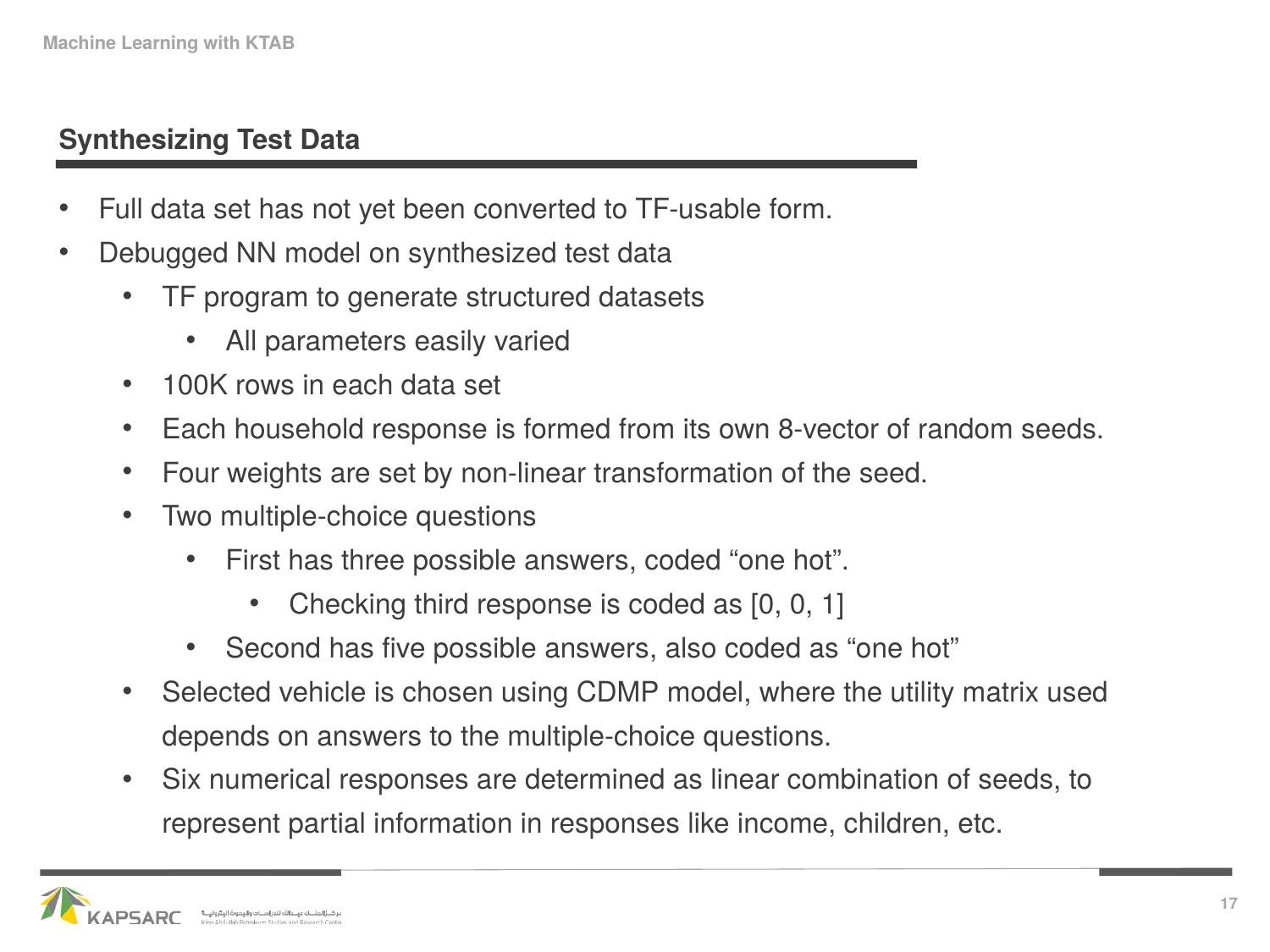

Synthesizing Test Data

Full data set has not yet been converted to TF-usable form.
Debugged NN model on synthesized test data
TF program to generate structured datasets
All parameters easily varied
100K rows in each data set
Each household response is formed from its own 8-vector of random seeds.
Four weights are set by non-linear transformation of the seed.
Two multiple-choice questions
First has three possible answers, coded “one hot”.
Checking third response is coded as [0, 0, 1]
Second has five possible answers, also coded as “one hot”
Selected vehicle is chosen using CDMP model, where the utility matrix used depends on answers to the multiple-choice questions.
Six numerical responses are determined as linear combination of seeds, to represent partial information in responses like income, children, etc.